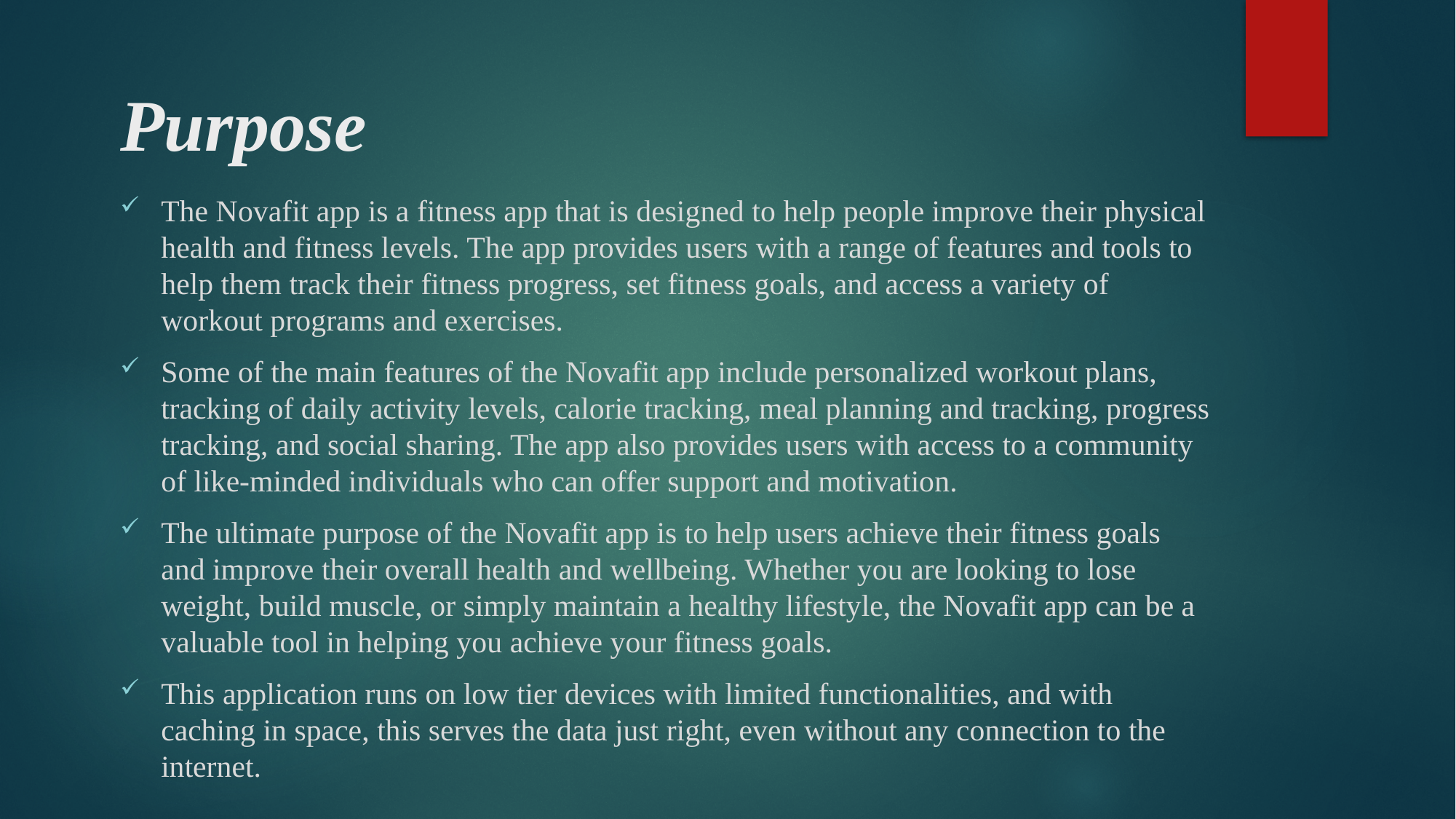

# Purpose
The Novafit app is a fitness app that is designed to help people improve their physical health and fitness levels. The app provides users with a range of features and tools to help them track their fitness progress, set fitness goals, and access a variety of workout programs and exercises.
Some of the main features of the Novafit app include personalized workout plans, tracking of daily activity levels, calorie tracking, meal planning and tracking, progress tracking, and social sharing. The app also provides users with access to a community of like-minded individuals who can offer support and motivation.
The ultimate purpose of the Novafit app is to help users achieve their fitness goals and improve their overall health and wellbeing. Whether you are looking to lose weight, build muscle, or simply maintain a healthy lifestyle, the Novafit app can be a valuable tool in helping you achieve your fitness goals.
This application runs on low tier devices with limited functionalities, and with caching in space, this serves the data just right, even without any connection to the internet.